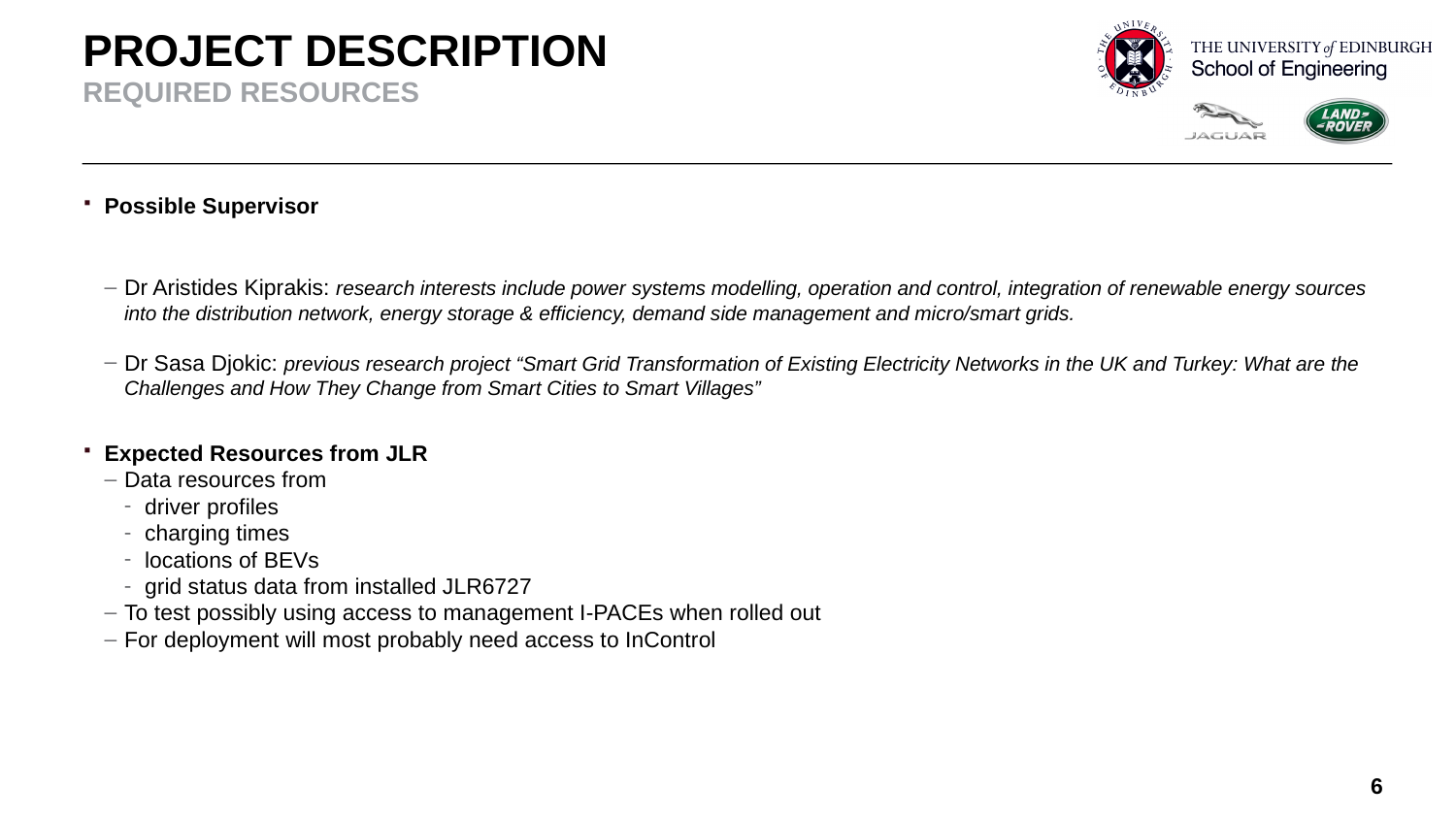

# PROJECT DESCRIPTION REQUIRED RESOURCES
Possible Supervisor

Dr Aristides Kiprakis: research interests include power systems modelling, operation and control, integration of renewable energy sources into the distribution network, energy storage & efficiency, demand side management and micro/smart grids.

Dr Sasa Djokic: previous research project “Smart Grid Transformation of Existing Electricity Networks in the UK and Turkey: What are the Challenges and How They Change from Smart Cities to Smart Villages”

Expected Resources from JLR
Data resources from
driver profiles
charging times
locations of BEVs
grid status data from installed JLR6727
To test possibly using access to management I-PACEs when rolled out
For deployment will most probably need access to InControl